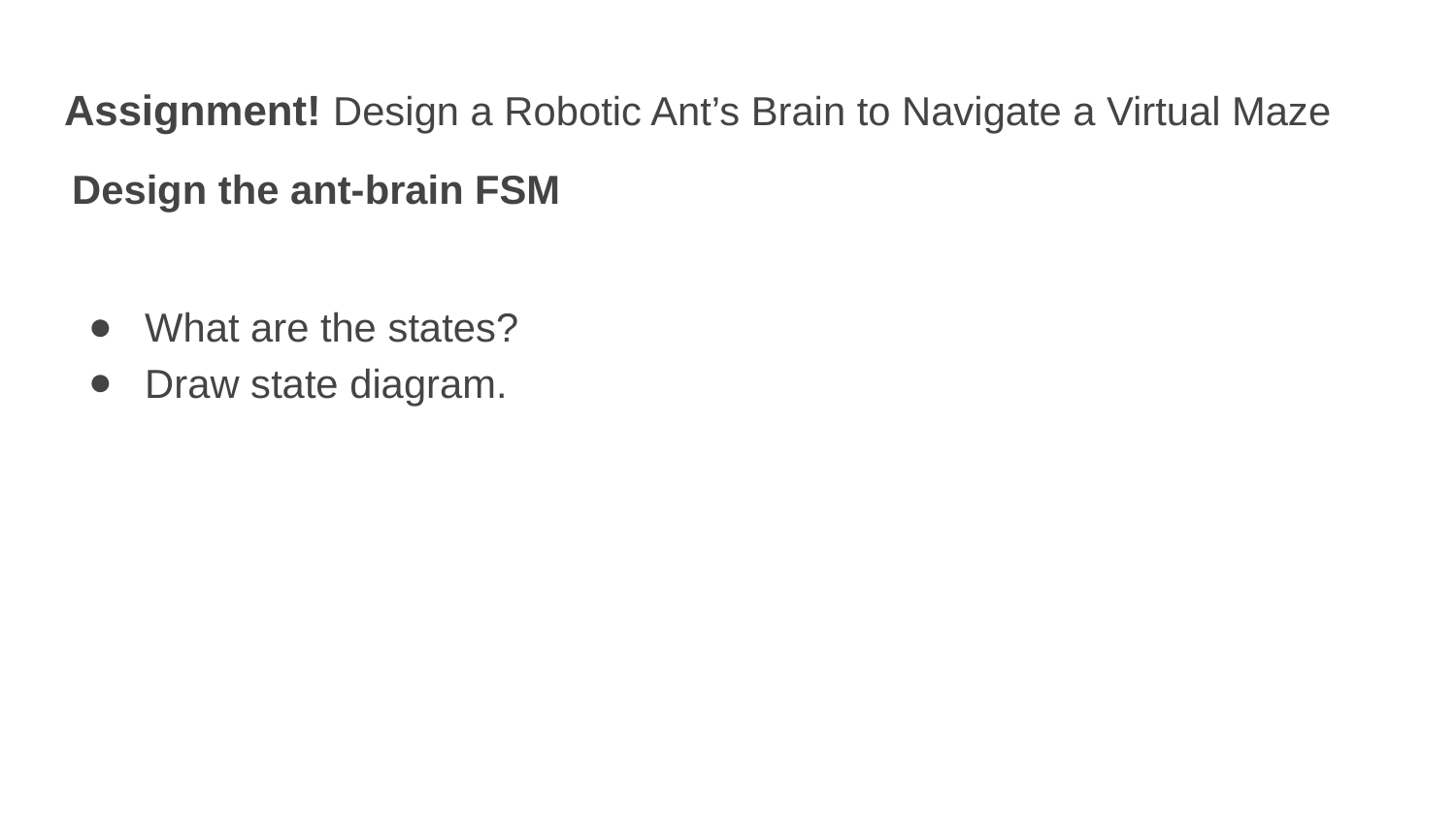

Assignment! Design a Robotic Ant’s Brain to Navigate a Virtual Maze
Design the ant-brain FSM
What are the states?
Draw state diagram.